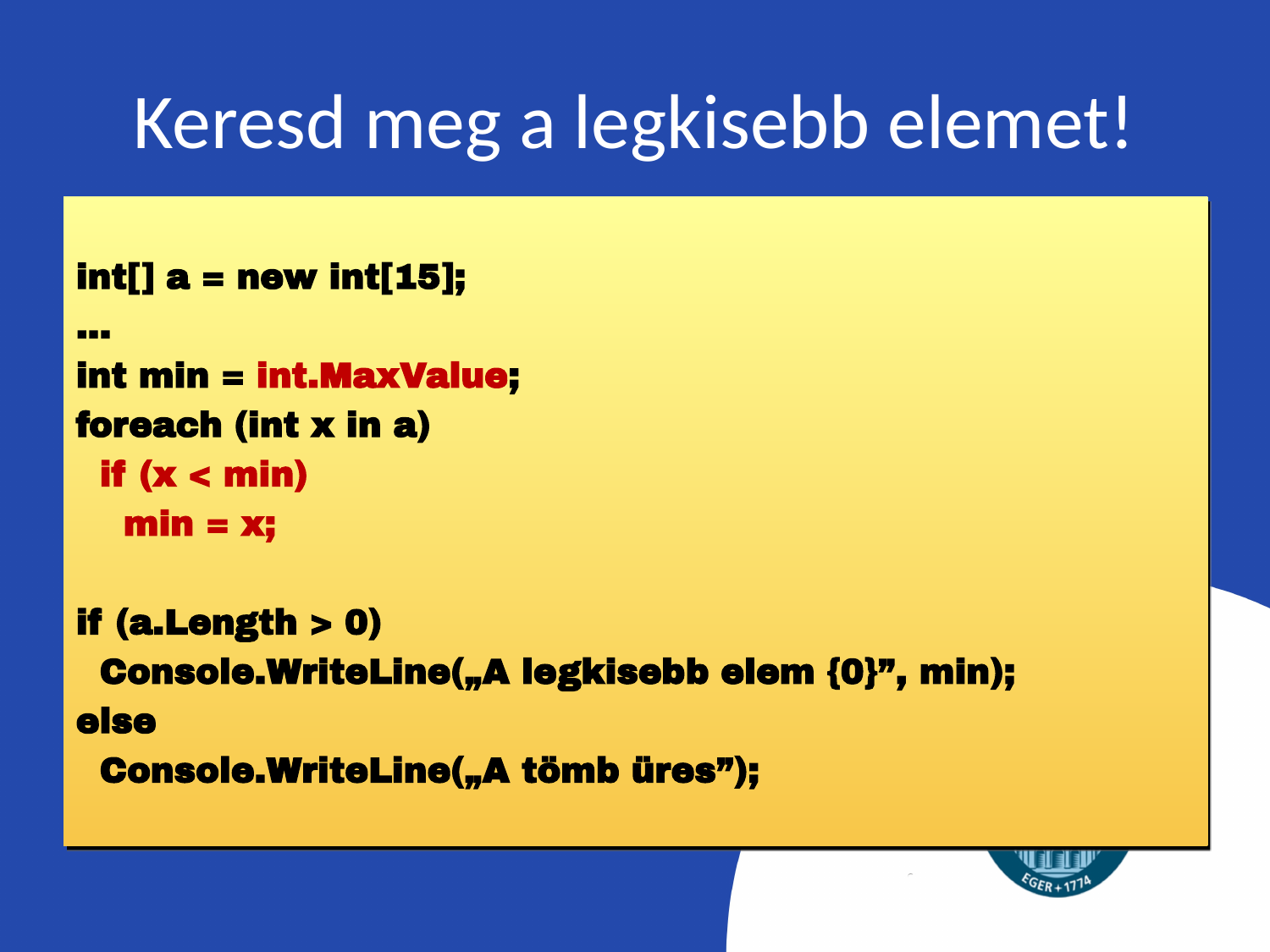

# Keresd meg a legkisebb elemet!
int[] a = new int[15];
…
int min = int.MaxValue;
foreach (int x in a)
  if (x < min)
    min = x;

if (a.Length > 0)
  Console.WriteLine(„A legkisebb elem {0}”, min);
else
  Console.WriteLine(„A tömb üres”);